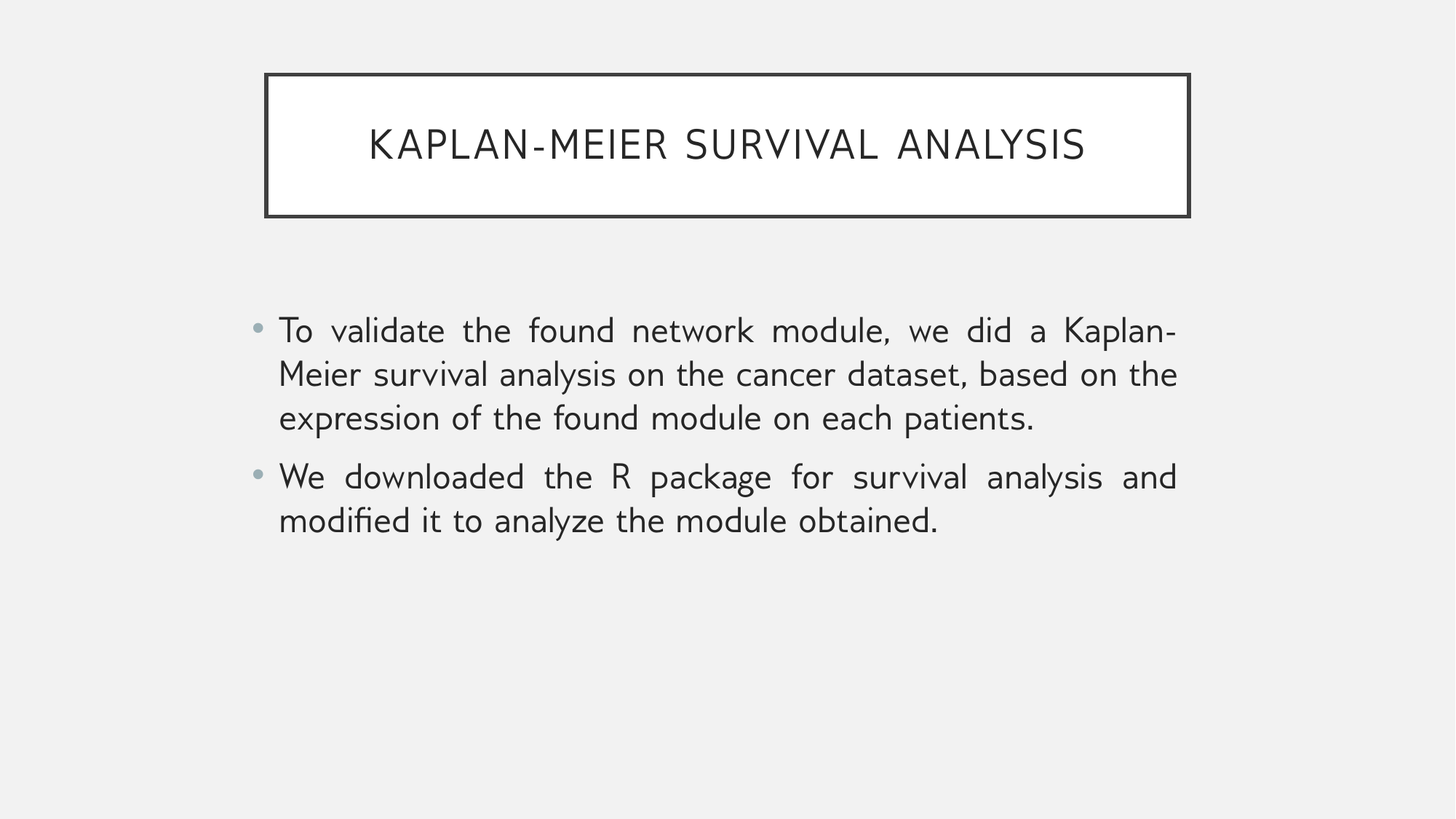

# Kaplan-Meier survival analysis
To validate the found network module, we did a Kaplan-Meier survival analysis on the cancer dataset, based on the expression of the found module on each patients.
We downloaded the R package for survival analysis and modified it to analyze the module obtained.